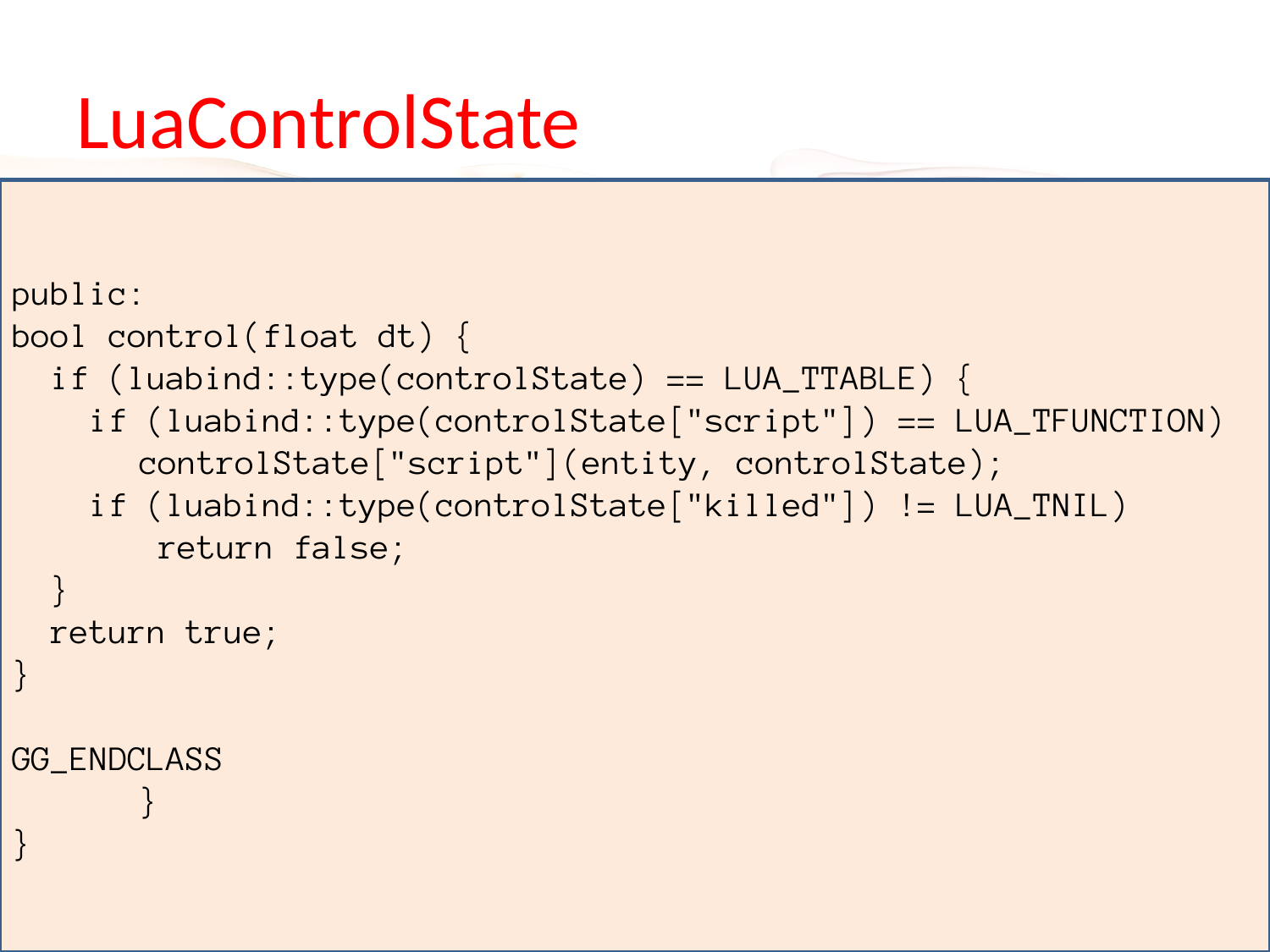

# LuaControlState
public:
bool control(float dt) {
  if (luabind::type(controlState) == LUA_TTABLE) {
    if (luabind::type(controlState["script"]) == LUA_TFUNCTION)
	controlState["script"](entity, controlState);
    if (luabind::type(controlState["killed"]) != LUA_TNIL)
	 return false;
  }
  return true;
}

GG_ENDCLASS
	}
}